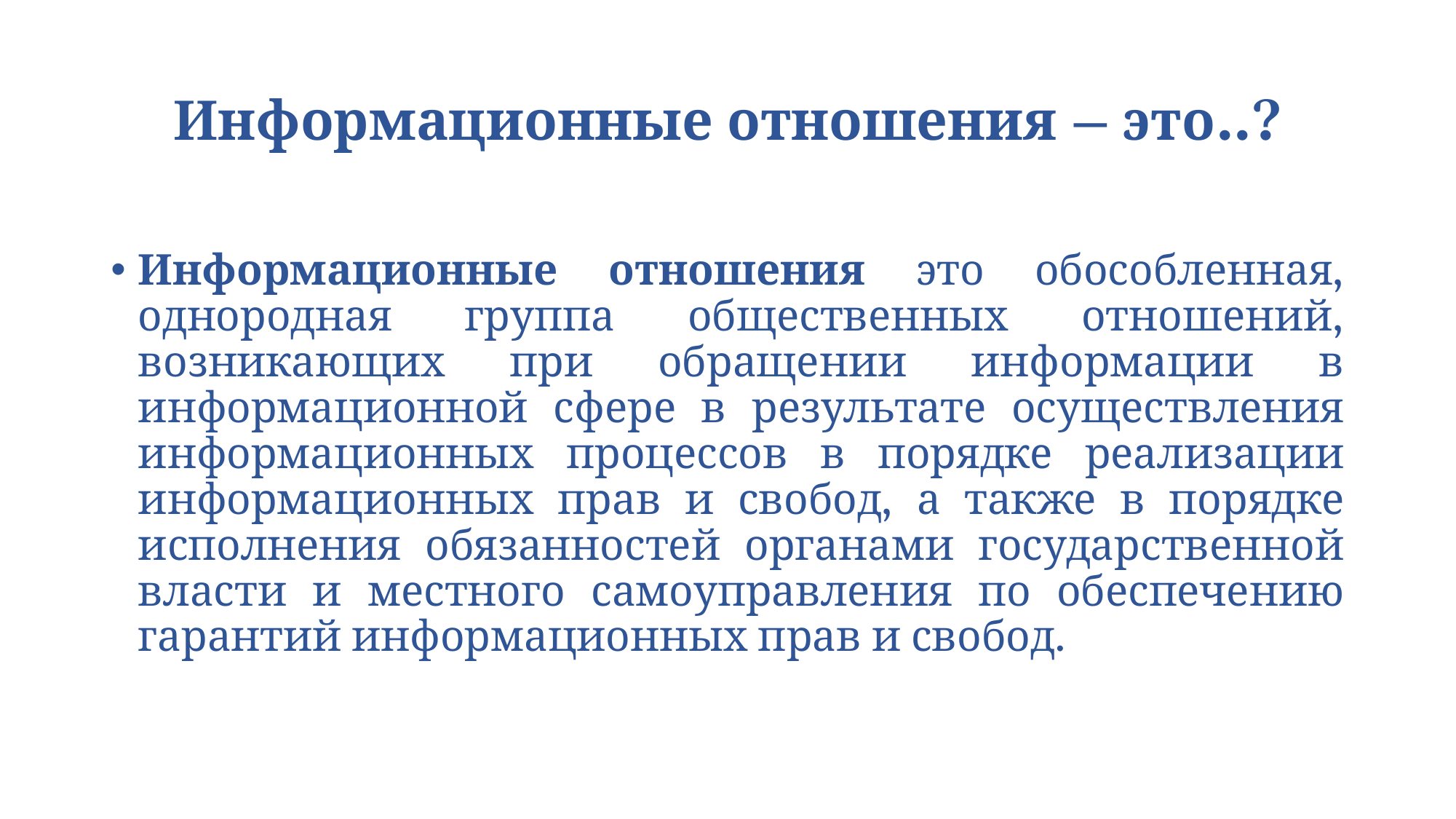

# Информационные отношения – это..?
Информационные отношения это обособленная, однородная группа общественных отношений, возникающих при обращении информации в информационной сфере в результате осуществления информационных процессов в порядке реализации информационных прав и свобод, а также в порядке исполнения обязанностей органами государственной власти и местного самоуправления по обеспечению гарантий информационных прав и свобод.